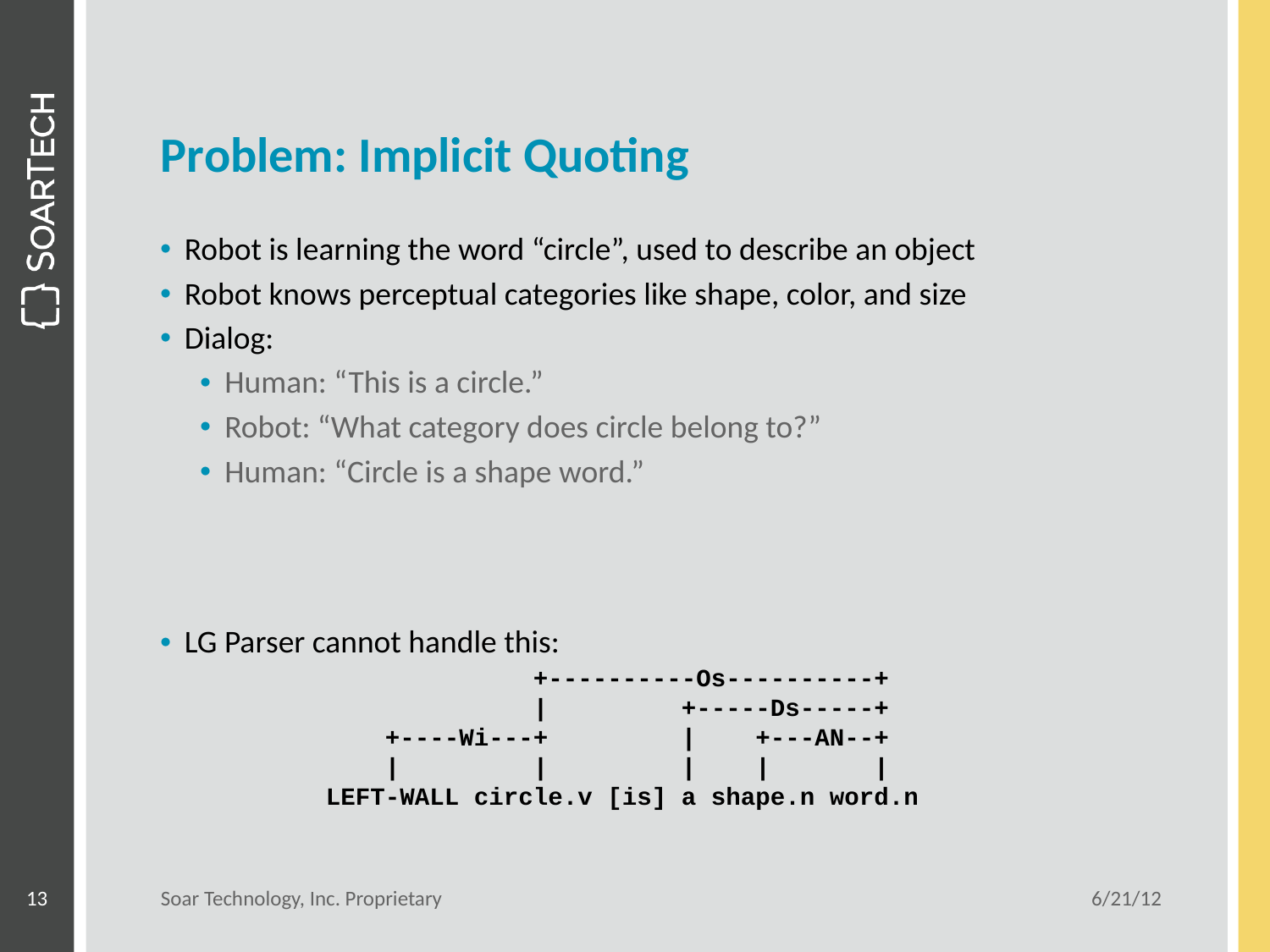

# Problem: Implicit Quoting
Robot is learning the word “circle”, used to describe an object
Robot knows perceptual categories like shape, color, and size
Dialog:
Human: “This is a circle.”
Robot: “What category does circle belong to?”
Human: “Circle is a shape word.”

LG Parser cannot handle this:

              +----------Os----------+
              |         +-----Ds-----+
    +----Wi---+         |    +---AN--+
    |         |         |    |       |
LEFT-WALL circle.v [is] a shape.n word.n
13
Soar Technology, Inc. Proprietary
6/21/12